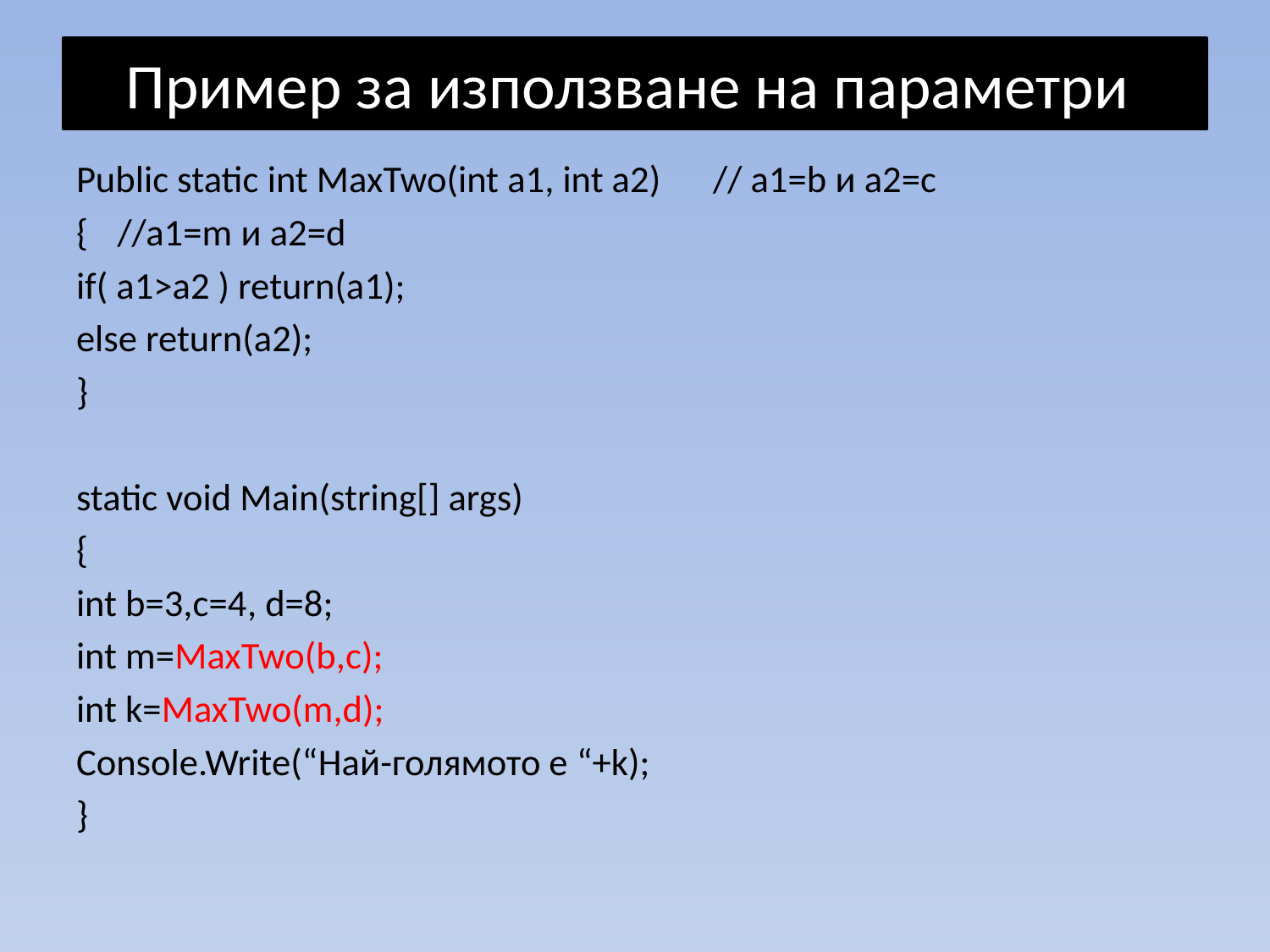

# Пример за използване на параметри
Public static int MaxTwo(int a1, int a2)    	// a1=b и a2=c
{							//a1=m и a2=d
if( a1>a2 ) return(a1);
else return(a2);
}

static void Main(string[] args)
{
int b=3,c=4, d=8;
int m=MaxTwo(b,c);
int k=MaxTwo(m,d);
Console.Write(“Най-голямото е “+k);
}